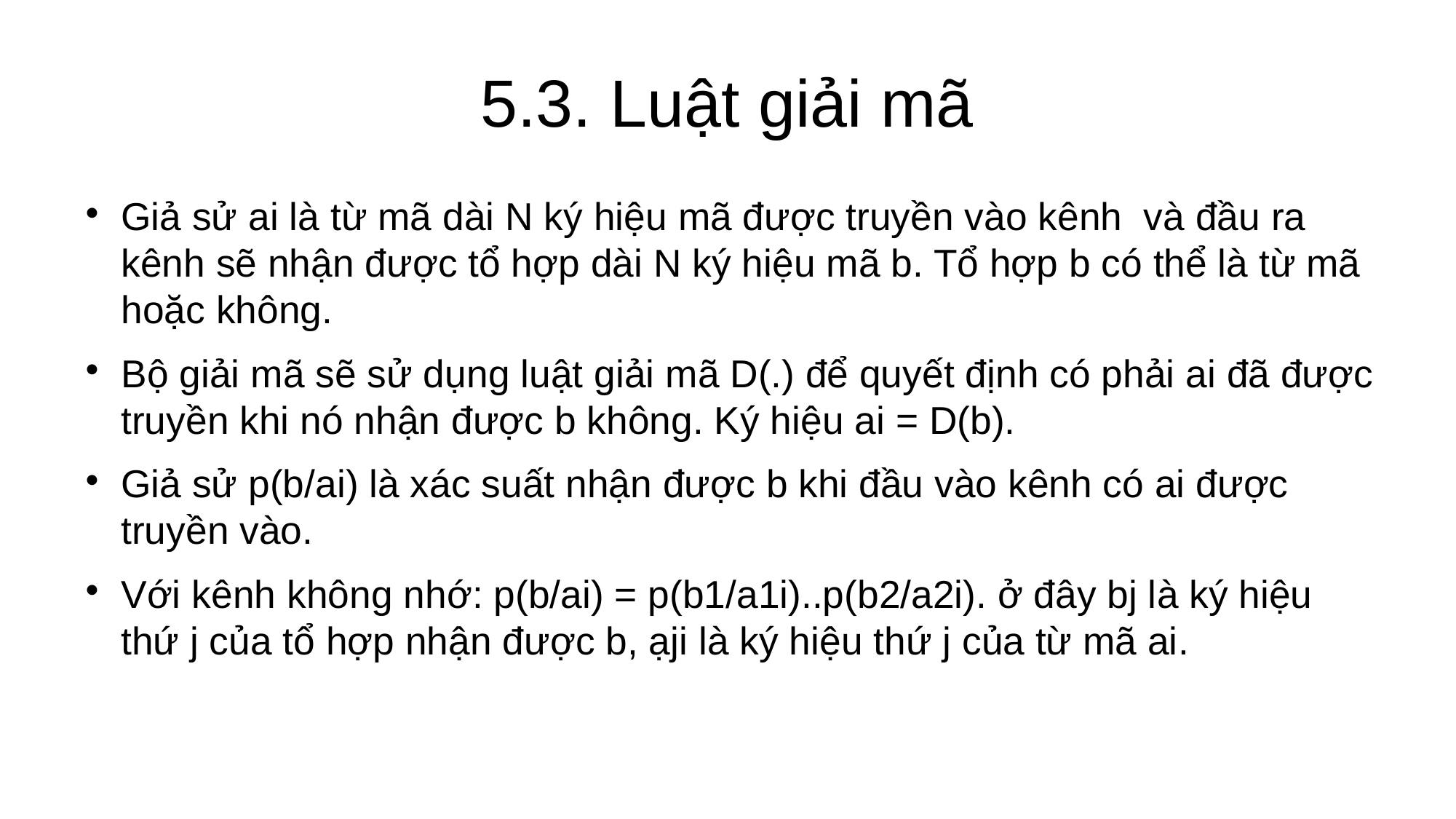

5.3. Luật giải mã
Giả sử ai là từ mã dài N ký hiệu mã được truyền vào kênh  và đầu ra kênh sẽ nhận được tổ hợp dài N ký hiệu mã b. Tổ hợp b có thể là từ mã hoặc không.
Bộ giải mã sẽ sử dụng luật giải mã D(.) để quyết định có phải ai đã được truyền khi nó nhận được b không. Ký hiệu ai = D(b).
Giả sử p(b/ai) là xác suất nhận được b khi đầu vào kênh có ai được truyền vào.
Với kênh không nhớ: p(b/ai) = p(b1/a1i)..p(b2/a2i). ở đây bj là ký hiệu thứ j của tổ hợp nhận được b, ạji là ký hiệu thứ j của từ mã ai.